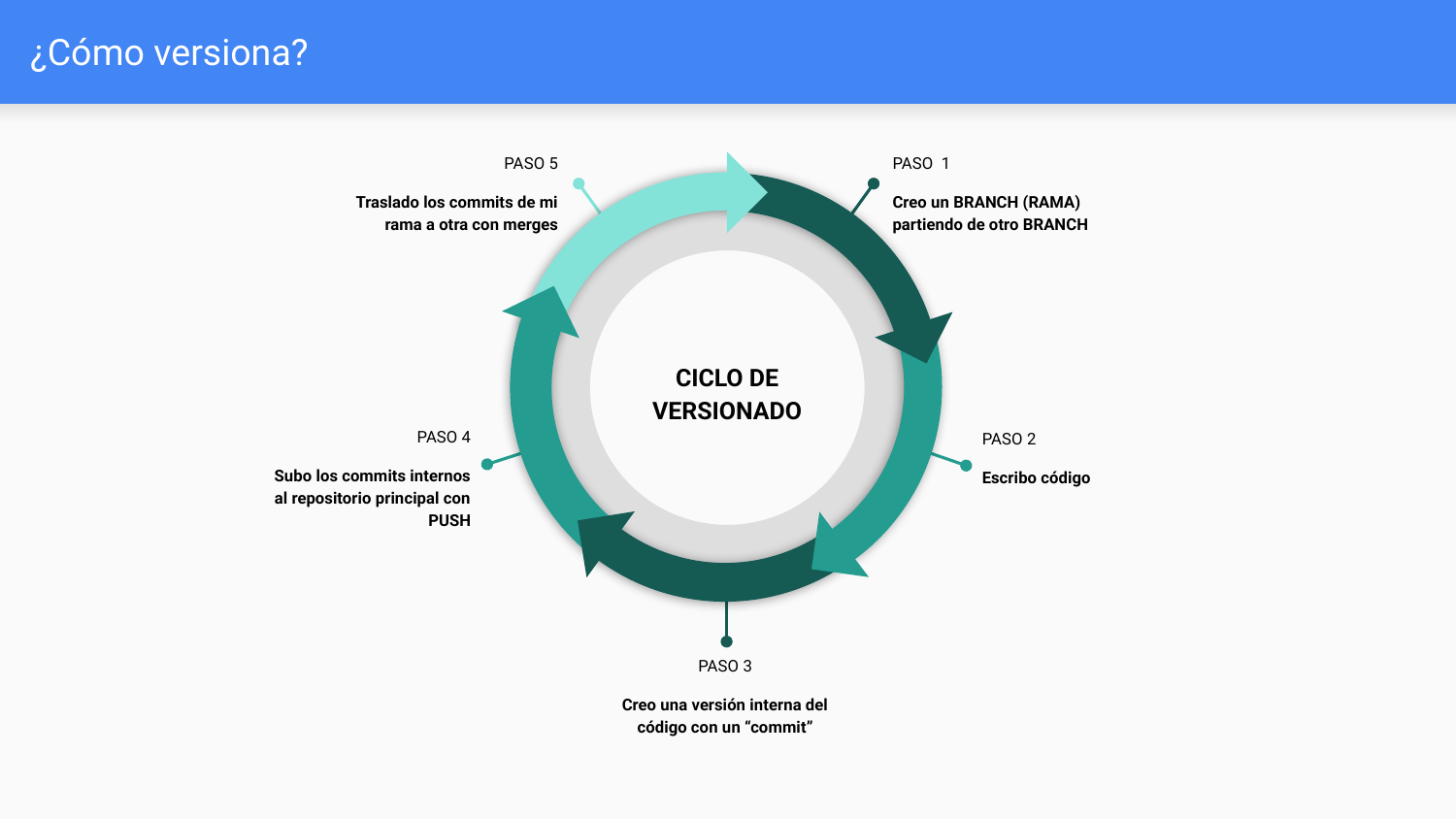

# ¿Cómo versiona?
PASO 5

Traslado los commits de mi rama a otra con merges
PASO  1

Creo un BRANCH (RAMA) partiendo de otro BRANCH

CICLO DE VERSIONADO
PASO 4

Subo los commits internos al repositorio principal con PUSH
PASO 2

Escribo código

PASO 3

Creo una versión interna del código con un “commit”